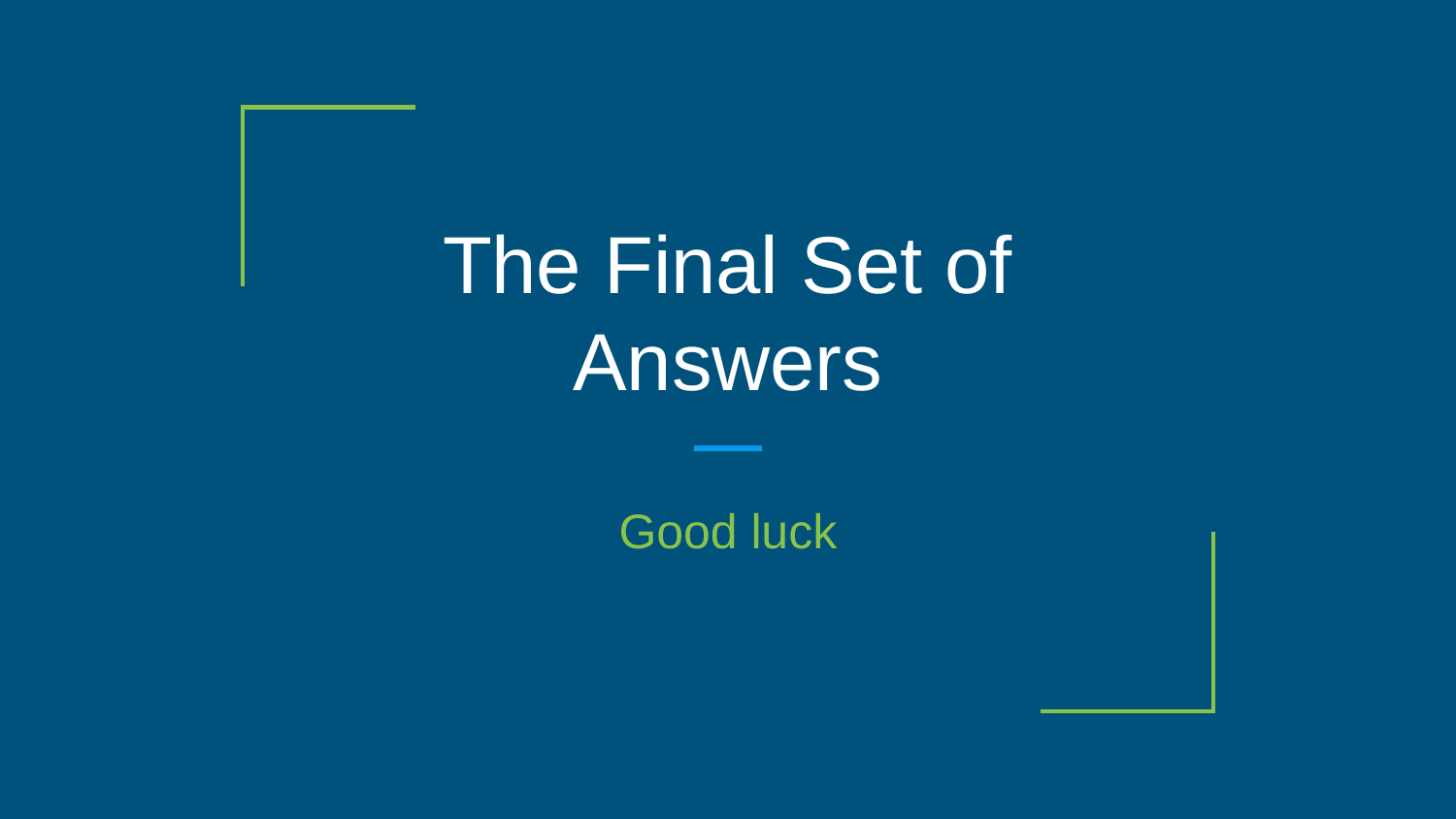

# The Final Set of Answers
Good luck